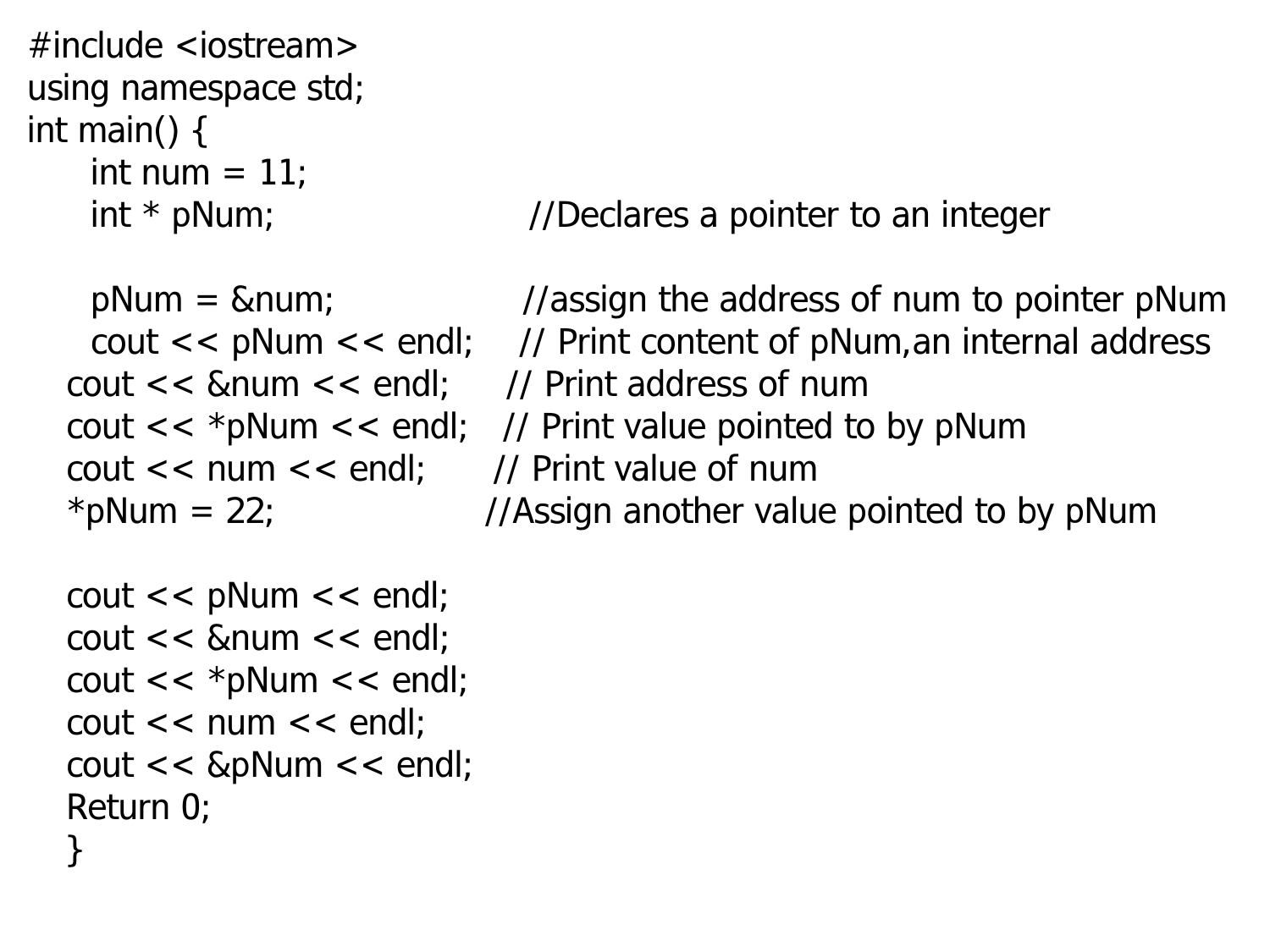

#include <iostream>
using namespace std;
int main() {
int num = 11;
int * pNum;                       //Declares a pointer to an integer
pNum = &num;                 //assign the address of num to pointer pNum
cout << pNum << endl;    // Print content of pNum,an internal address
cout << &num << endl;     // Print address of num
cout << *pNum << endl;   // Print value pointed to by pNum
cout << num << endl;      // Print value of num
*pNum = 22;                   //Assign another value pointed to by pNum
cout << pNum << endl;
cout << &num << endl;
cout << *pNum << endl;
cout << num << endl;
cout << &pNum << endl;
Return 0;
}